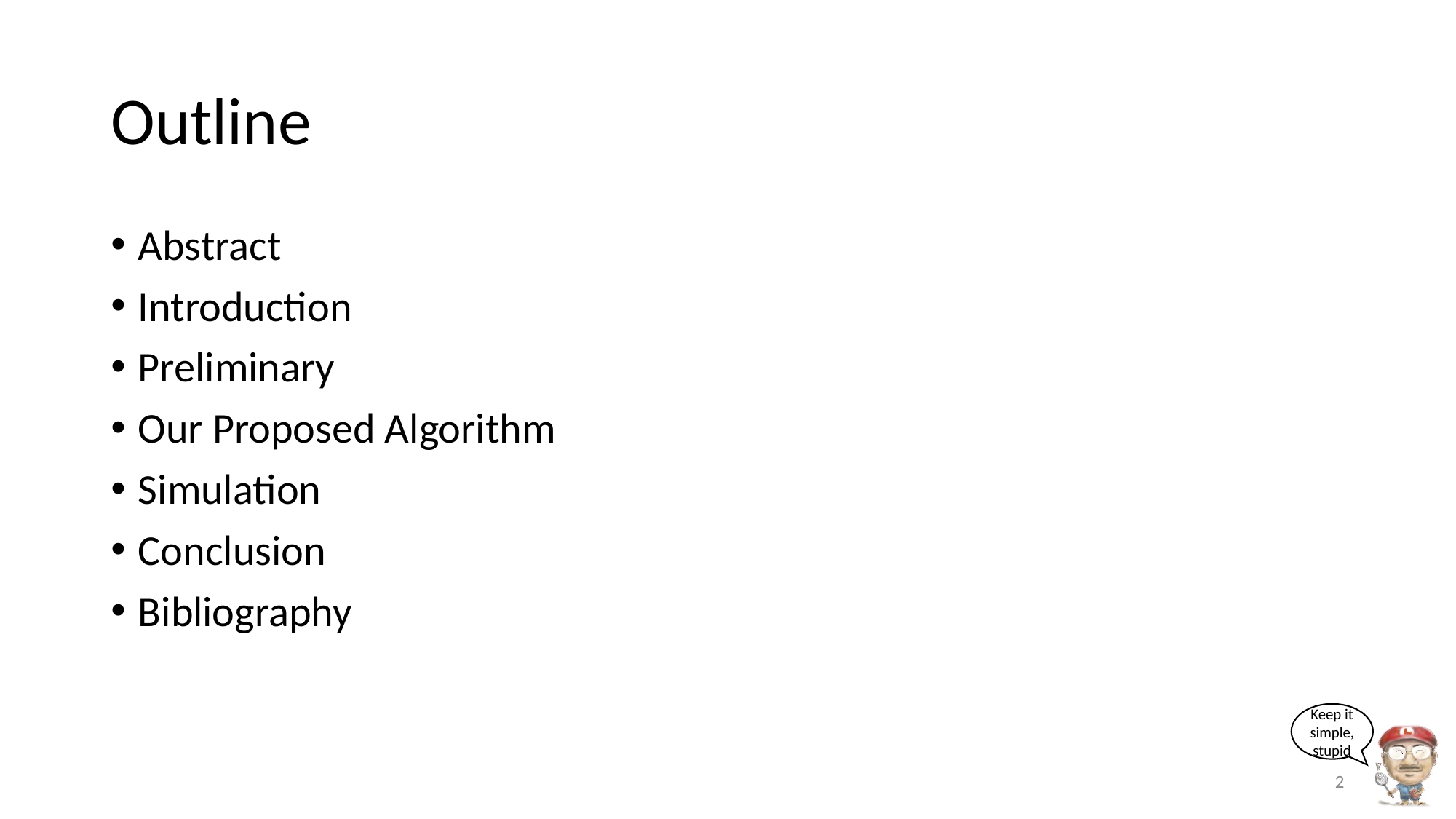

# Outline
Abstract
Introduction
Preliminary
Our Proposed Algorithm
Simulation
Conclusion
Bibliography
2